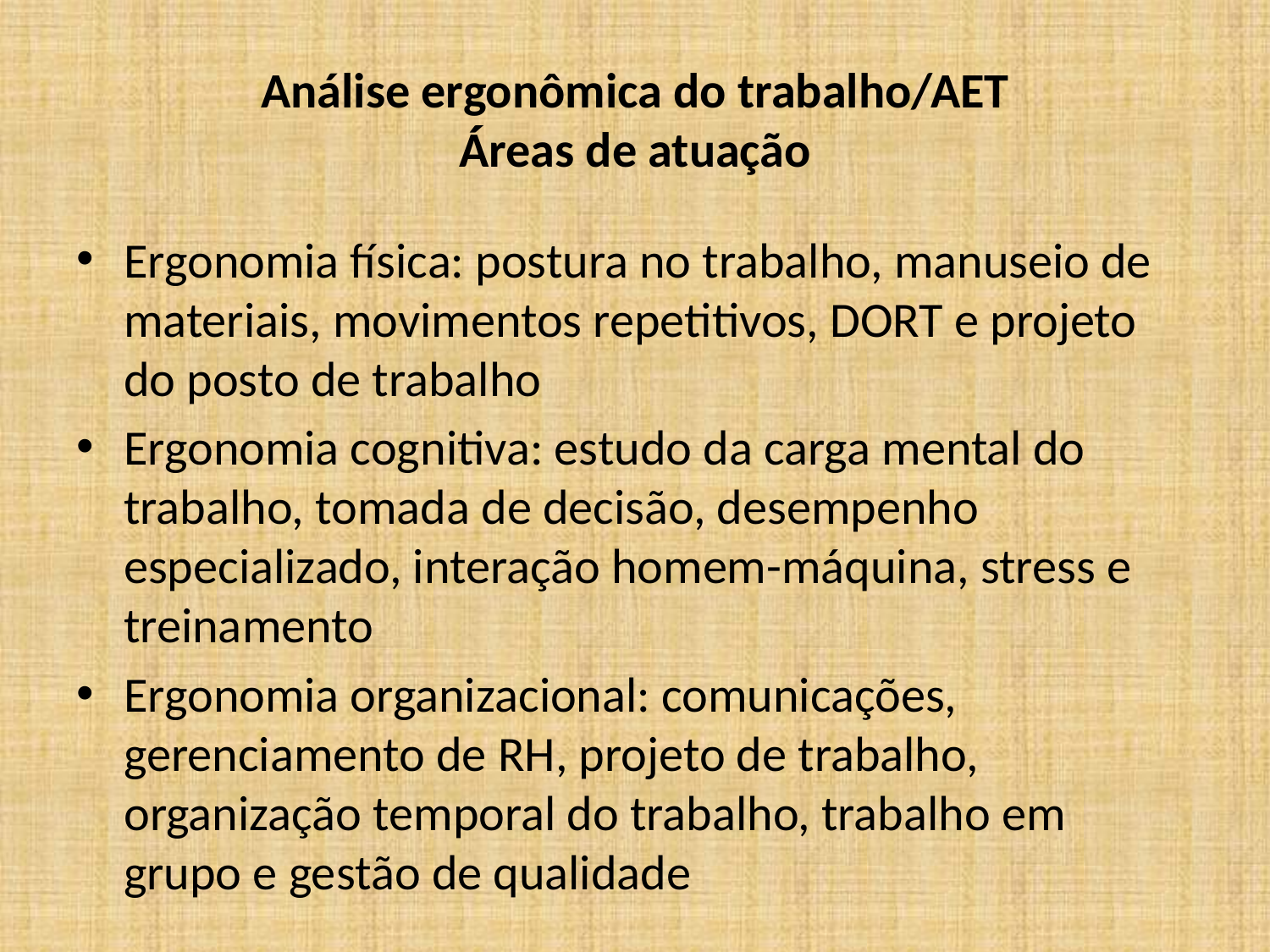

# Análise ergonômica do trabalho/AET Áreas de atuação
Ergonomia física: postura no trabalho, manuseio de materiais, movimentos repetitivos, DORT e projeto do posto de trabalho
Ergonomia cognitiva: estudo da carga mental do trabalho, tomada de decisão, desempenho especializado, interação homem-máquina, stress e treinamento
Ergonomia organizacional: comunicações, gerenciamento de RH, projeto de trabalho, organização temporal do trabalho, trabalho em grupo e gestão de qualidade